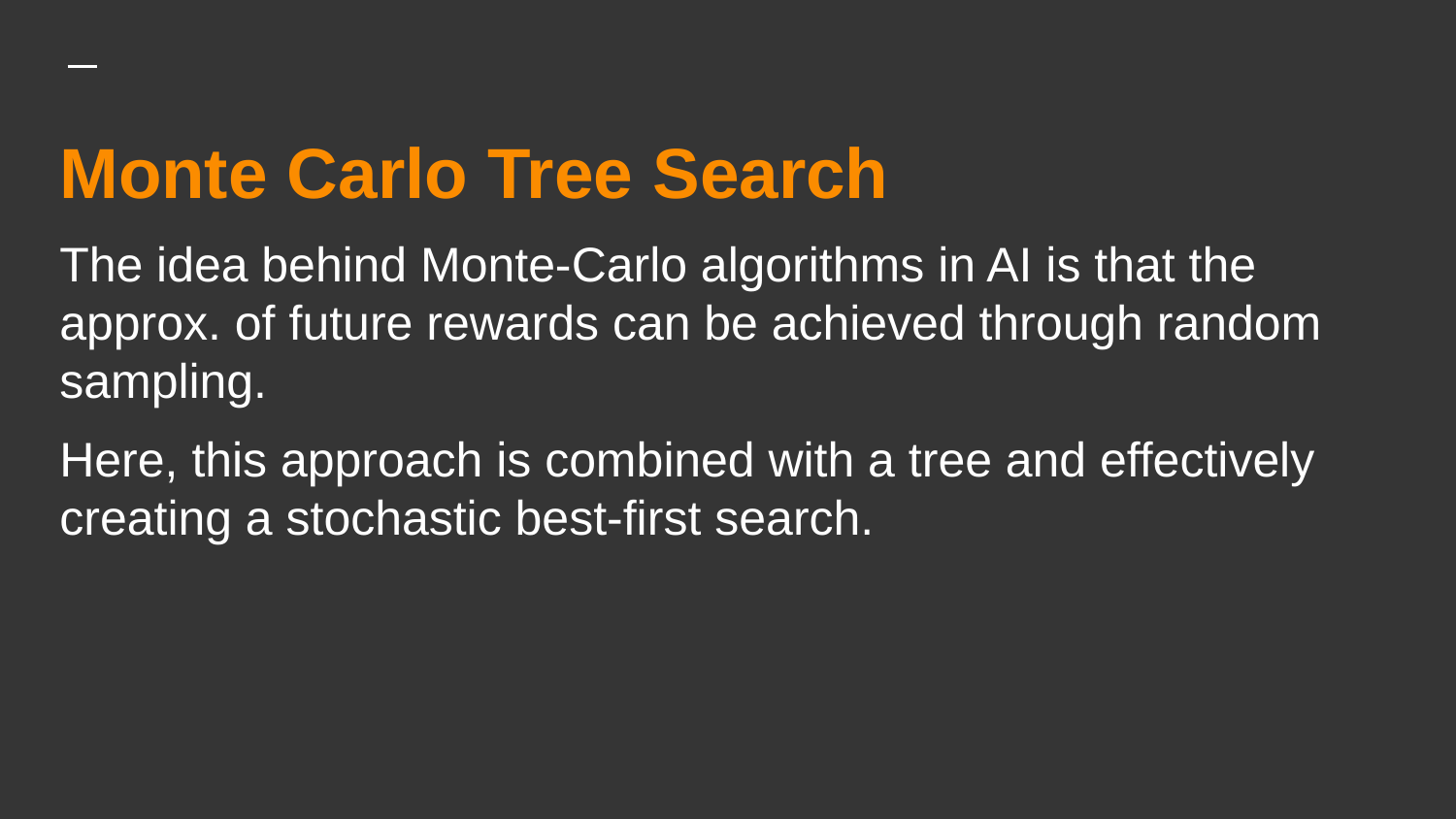

# Monte Carlo Tree Search
The idea behind Monte-Carlo algorithms in AI is that the approx. of future rewards can be achieved through random sampling.
Here, this approach is combined with a tree and effectively creating a stochastic best-first search.